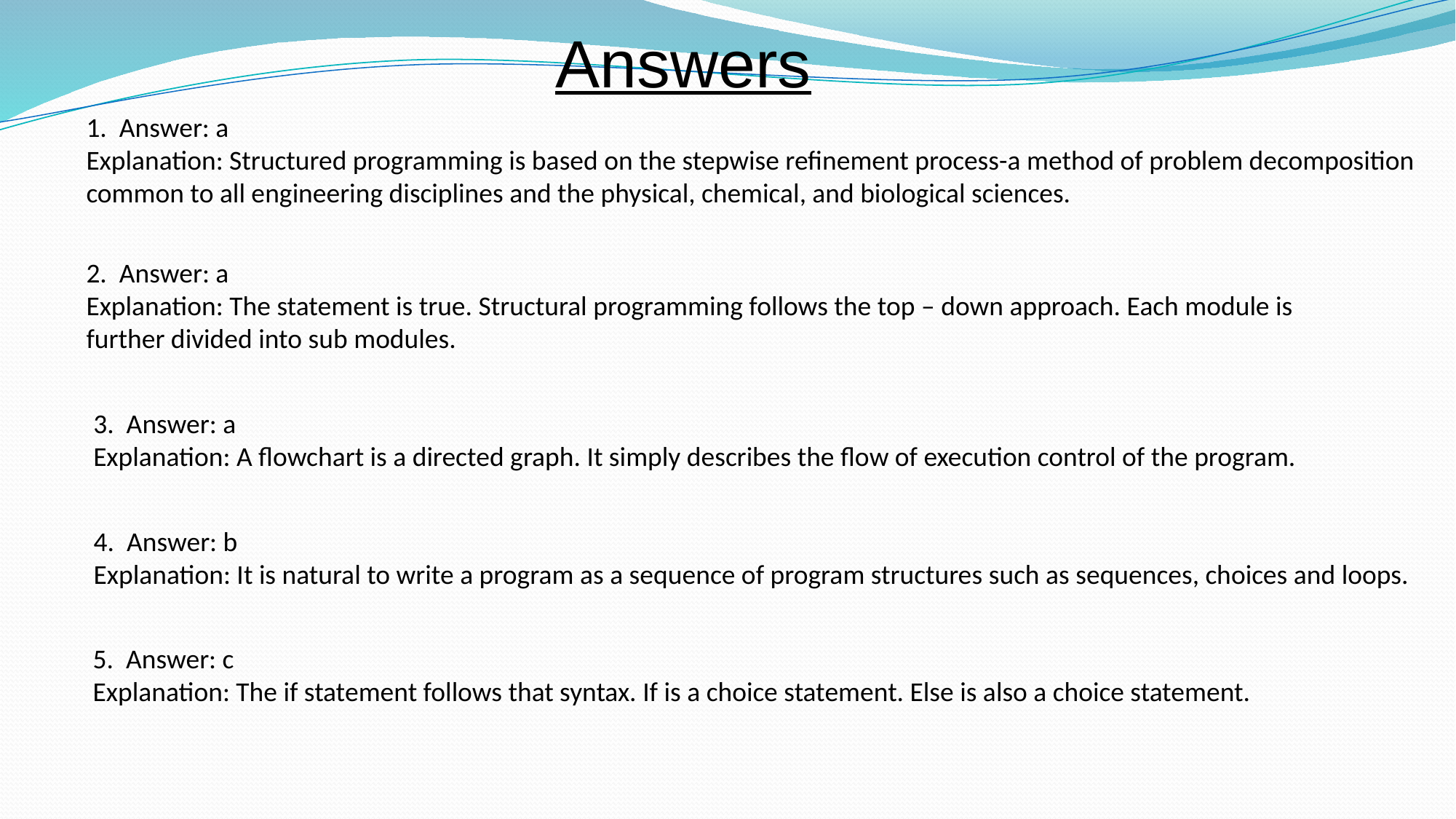

Answers
1.  Answer: a
Explanation: Structured programming is based on the stepwise refinement process-a method of problem decomposition common to all engineering disciplines and the physical, chemical, and biological sciences.
2.  Answer: a
Explanation: The statement is true. Structural programming follows the top – down approach. Each module is further divided into sub modules.
3.  Answer: a
Explanation: A flowchart is a directed graph. It simply describes the flow of execution control of the program.
4.  Answer: b
Explanation: It is natural to write a program as a sequence of program structures such as sequences, choices and loops.

5.  Answer: c
Explanation: The if statement follows that syntax. If is a choice statement. Else is also a choice statement.